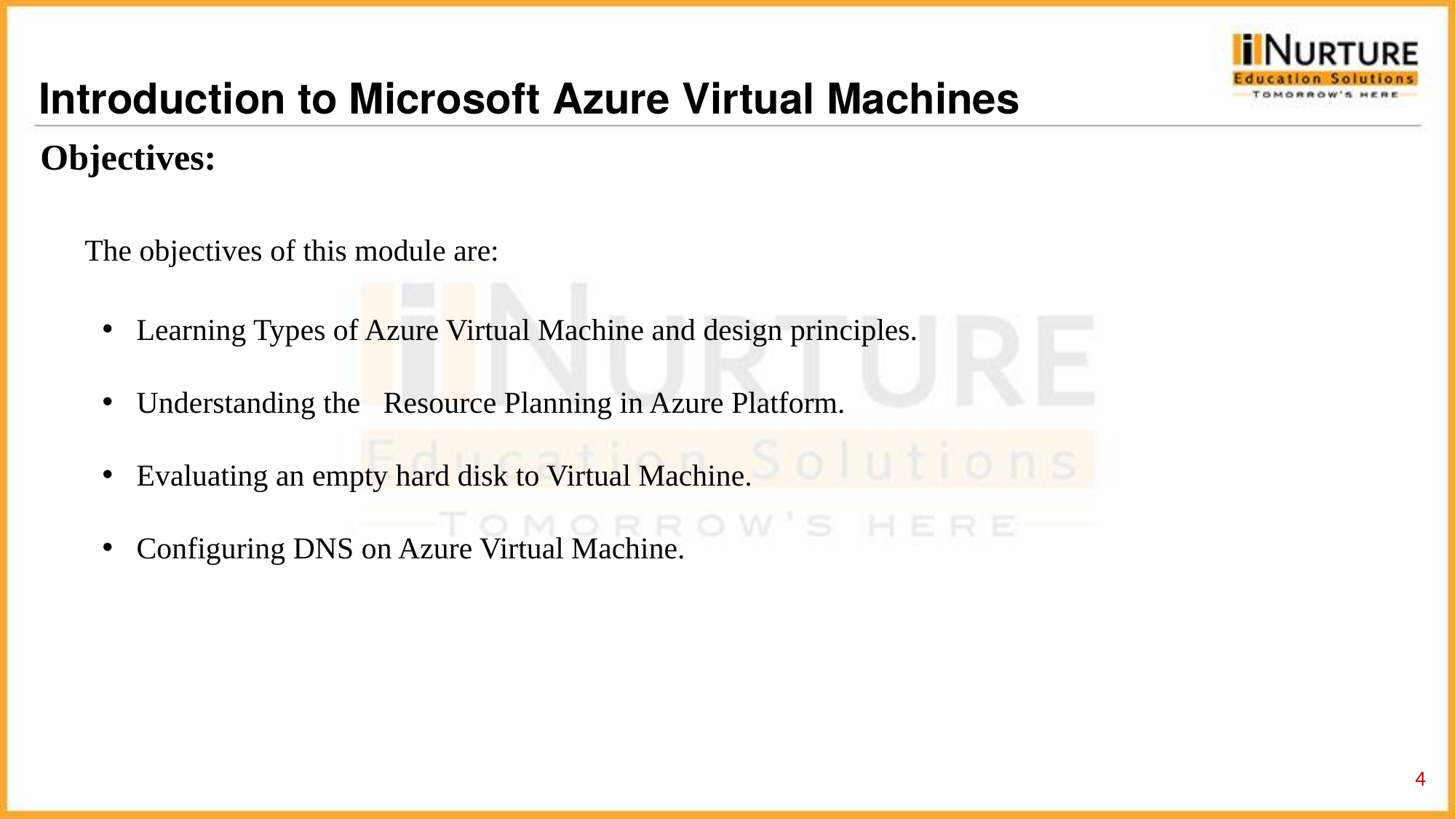

Introduction to Microsoft Azure Virtual Machines
Objectives:

The objectives of this module are:

Learning Types of Azure Virtual Machine and design principles.

Understanding the   Resource Planning in Azure Platform.

Evaluating an empty hard disk to Virtual Machine.

Configuring DNS on Azure Virtual Machine.
4